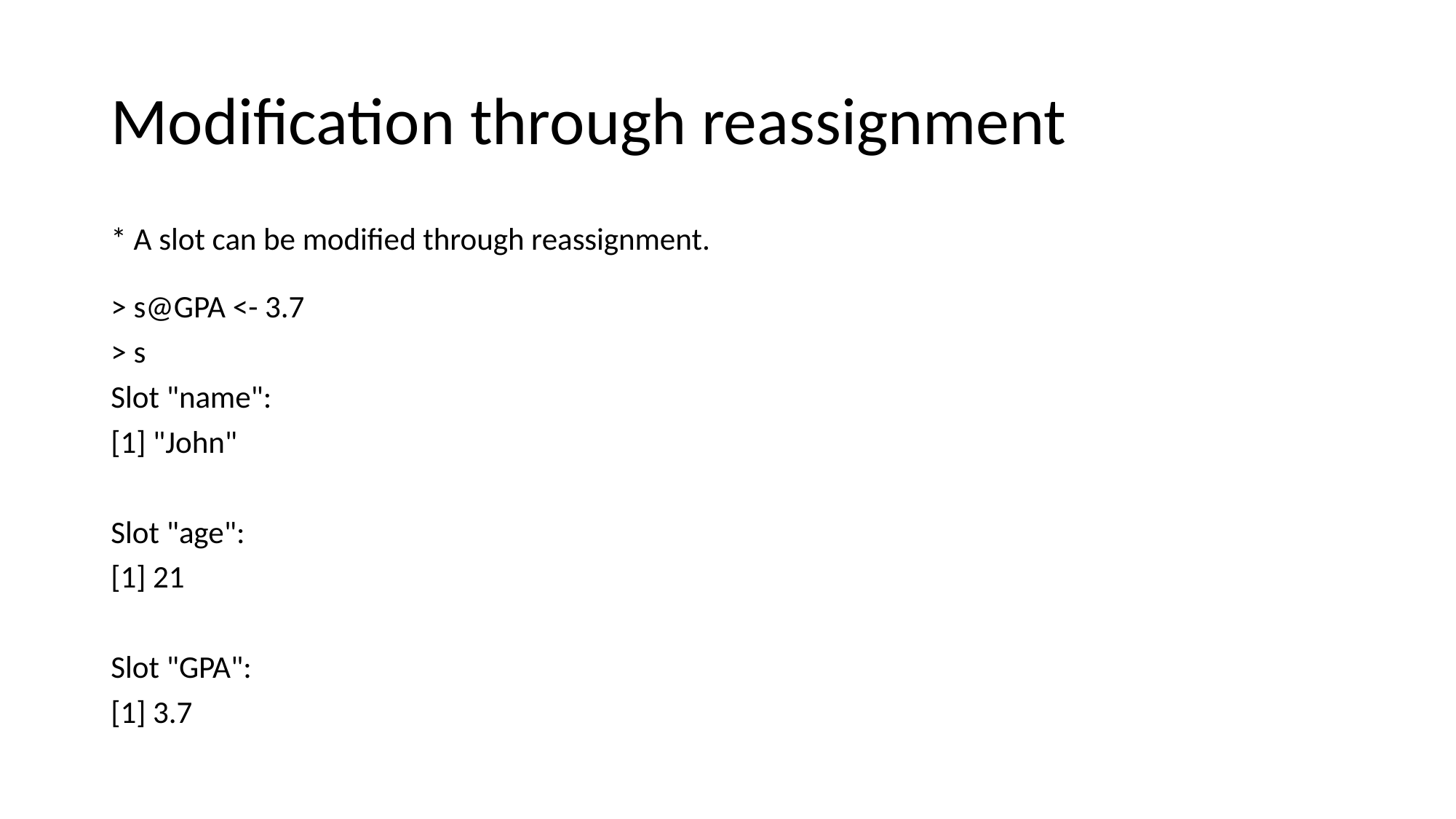

# Modification through reassignment
* A slot can be modified through reassignment.
> s@GPA <- 3.7
> s
Slot "name":
[1] "John"

Slot "age":
[1] 21

Slot "GPA":
[1] 3.7